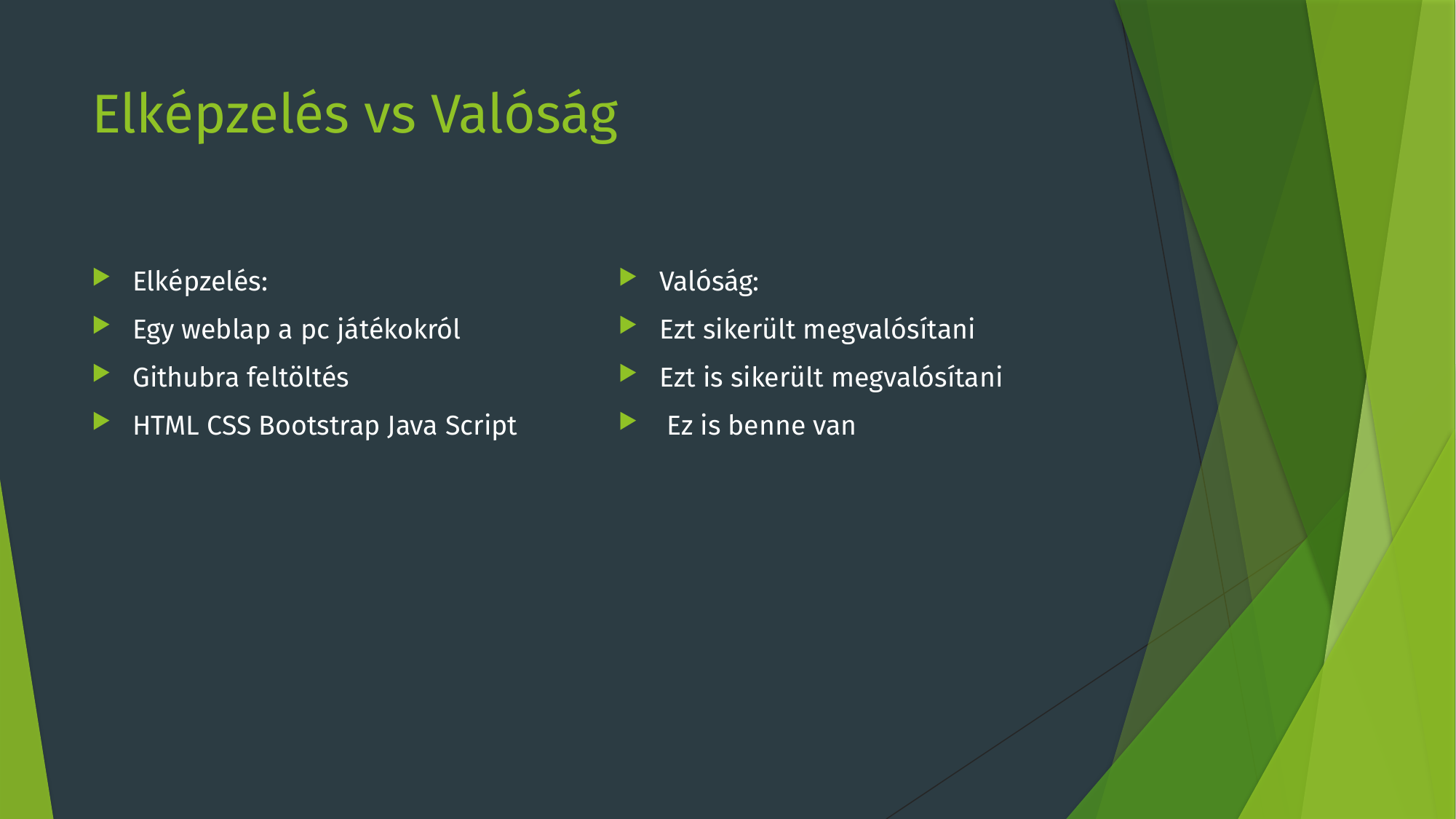

# Elképzelés vs Valóság
Elképzelés:
Egy weblap a pc játékokról
Githubra feltöltés
HTML CSS Bootstrap Java Script
Valóság:
Ezt sikerült megvalósítani
Ezt is sikerült megvalósítani
 Ez is benne van